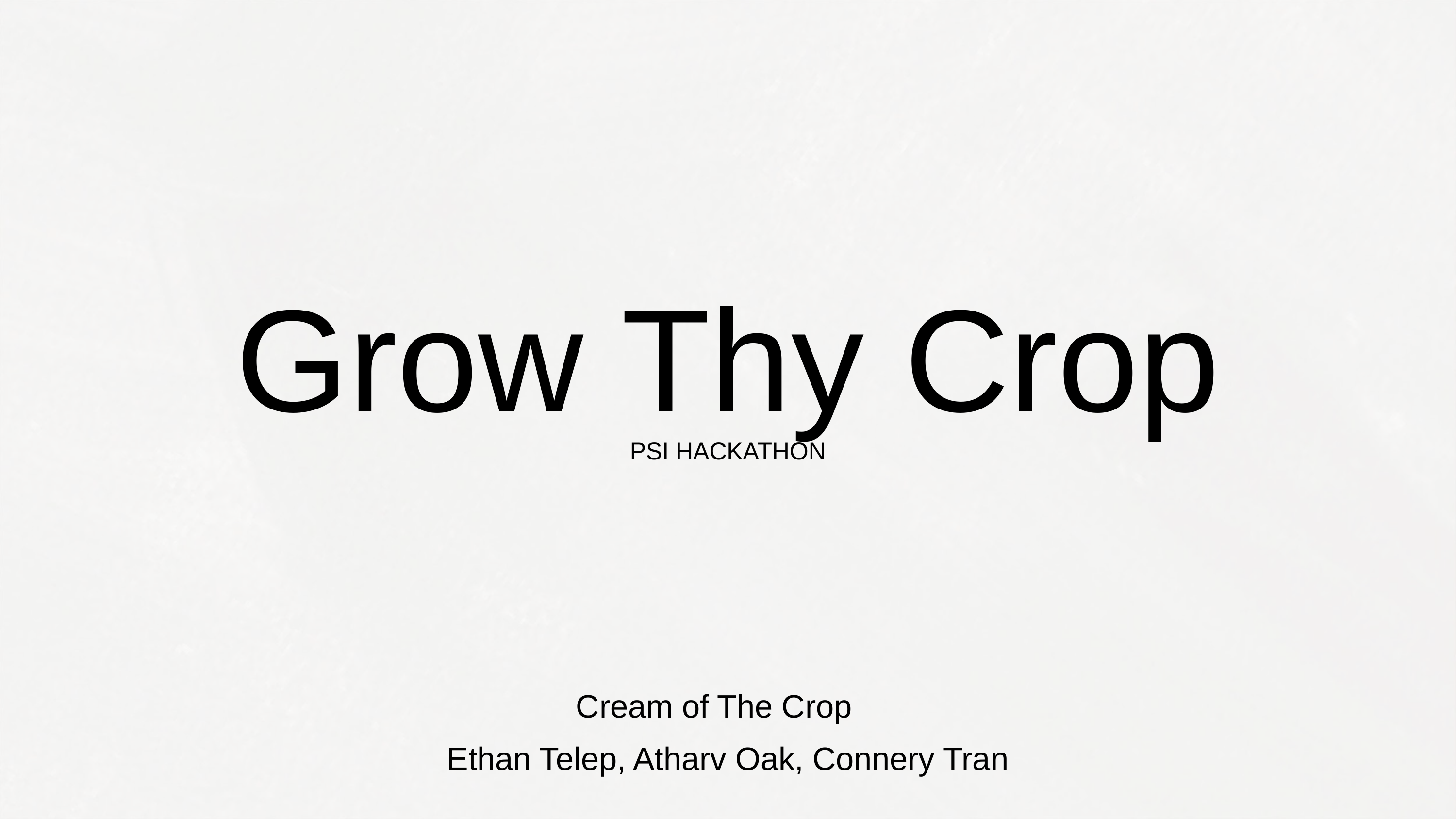

Grow Thy Crop
PSI HACKATHON
Cream of The Crop
Ethan Telep, Atharv Oak, Connery Tran